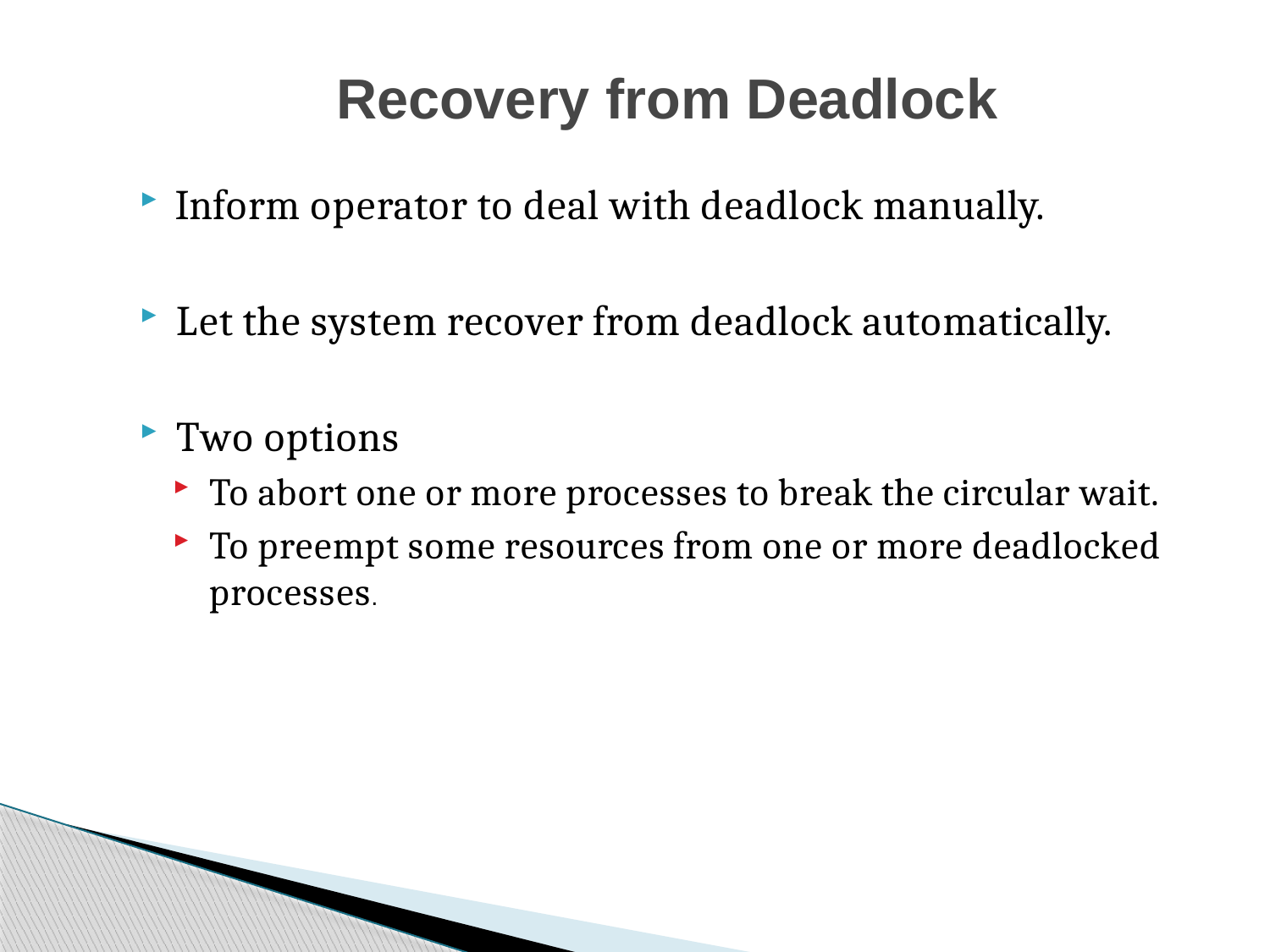

# Recovery from Deadlock
Inform operator to deal with deadlock manually.

Let the system recover from deadlock automatically.

Two options
To abort one or more processes to break the circular wait.
To preempt some resources from one or more deadlocked processes.